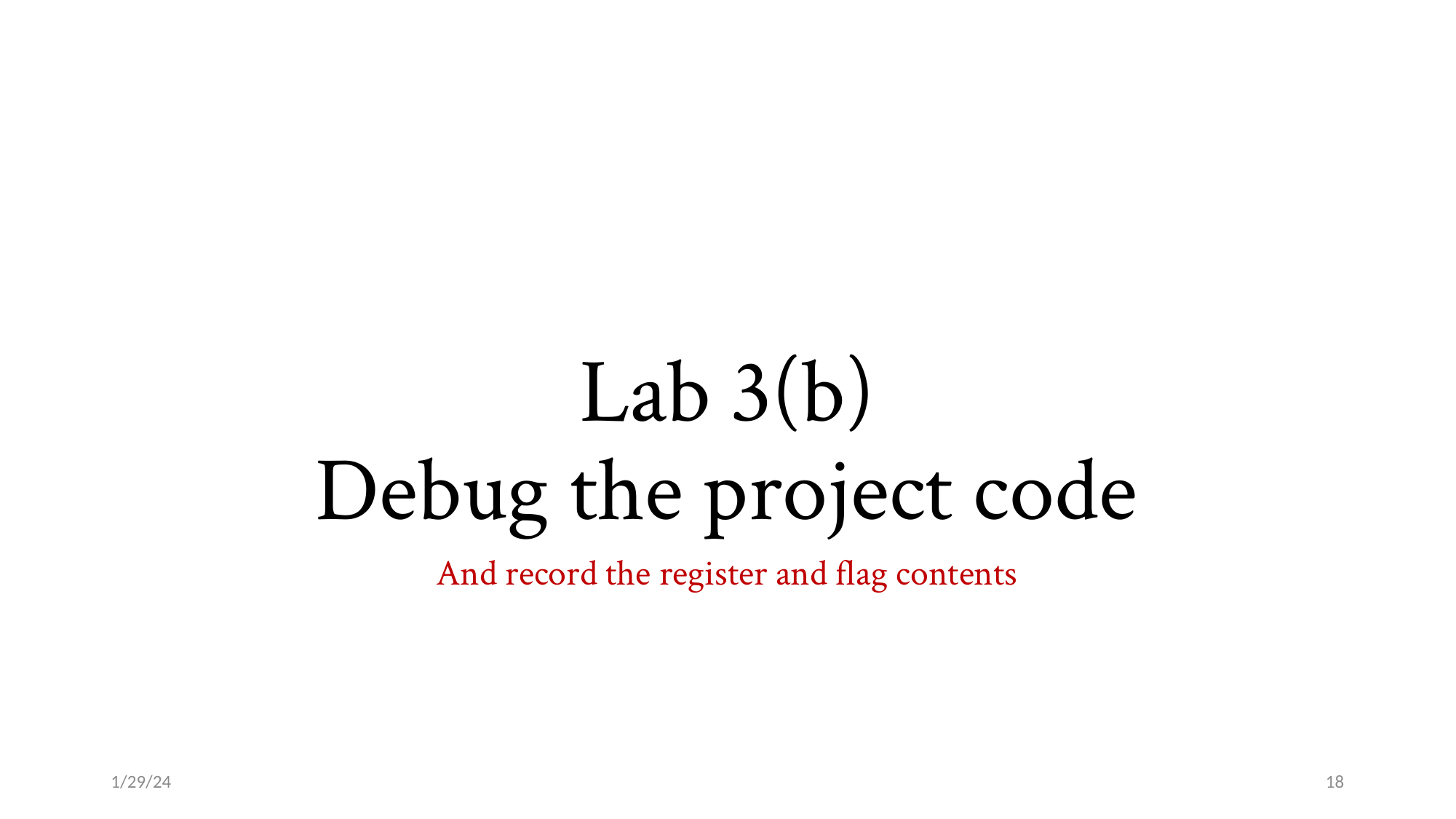

# Lab 3(b) Debug the project code
And record the register and flag contents
1/29/24

18